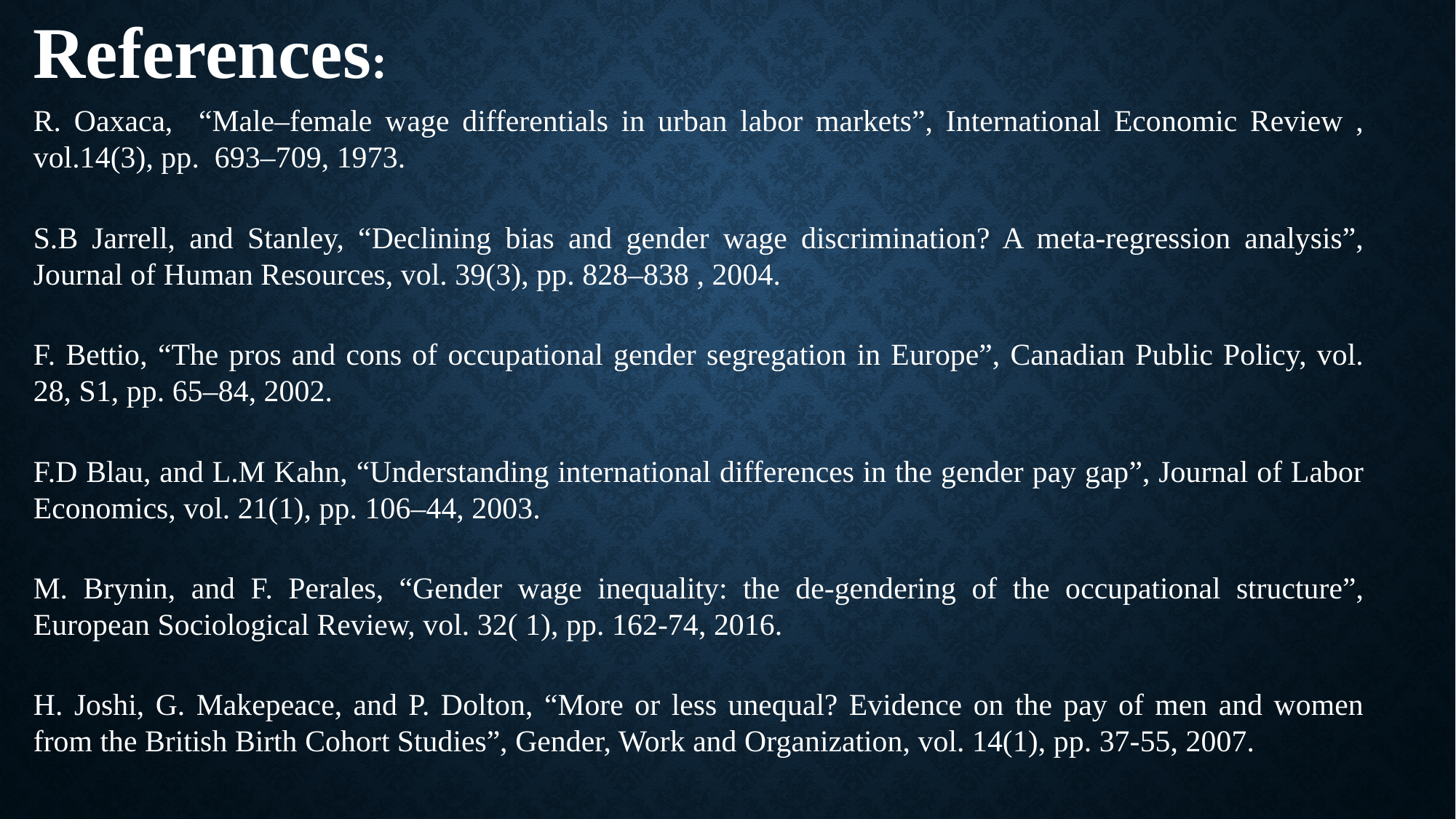

References:
R. Oaxaca,  “Male–female wage differentials in urban labor markets”, International Economic Review , vol.14(3), pp.  693–709, 1973.

S.B Jarrell, and Stanley, “Declining bias and gender wage discrimination? A meta-regression analysis”, Journal of Human Resources, vol. 39(3), pp. 828–838 , 2004.

F. Bettio, “The pros and cons of occupational gender segregation in Europe”, Canadian Public Policy, vol. 28, S1, pp. 65–84, 2002.

F.D Blau, and L.M Kahn, “Understanding international differences in the gender pay gap”, Journal of Labor Economics, vol. 21(1), pp. 106–44, 2003.

M. Brynin, and F. Perales, “Gender wage inequality: the de-gendering of the occupational structure”, European Sociological Review, vol. 32( 1), pp. 162-74, 2016.

H. Joshi, G. Makepeace, and P. Dolton, “More or less unequal? Evidence on the pay of men and women from the British Birth Cohort Studies”, Gender, Work and Organization, vol. 14(1), pp. 37-55, 2007.